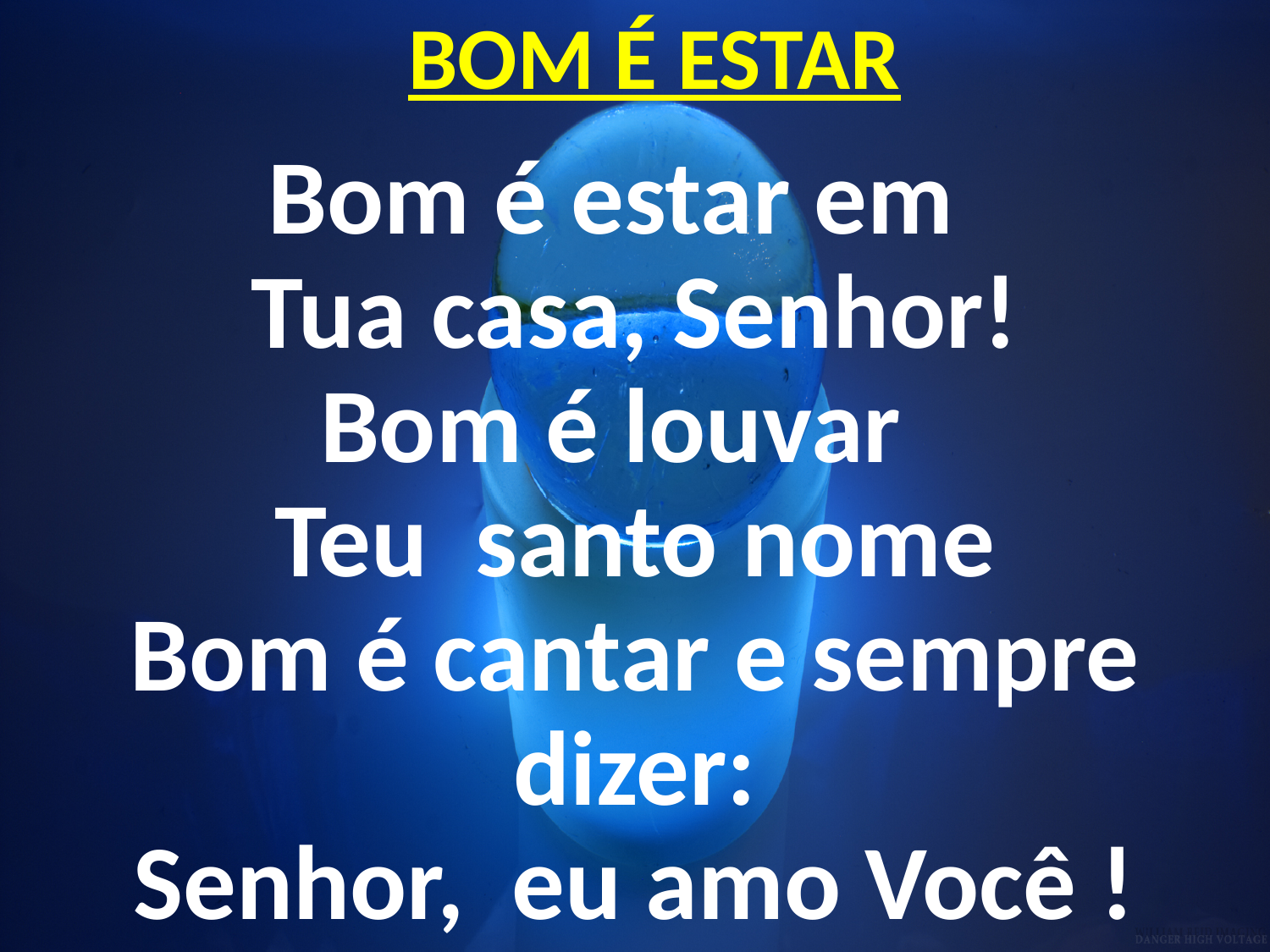

# BOM É ESTAR
Bom é estar em
Tua casa, Senhor!
Bom é louvar
Teu  santo nome
Bom é cantar e sempre dizer:
Senhor,  eu amo Você !